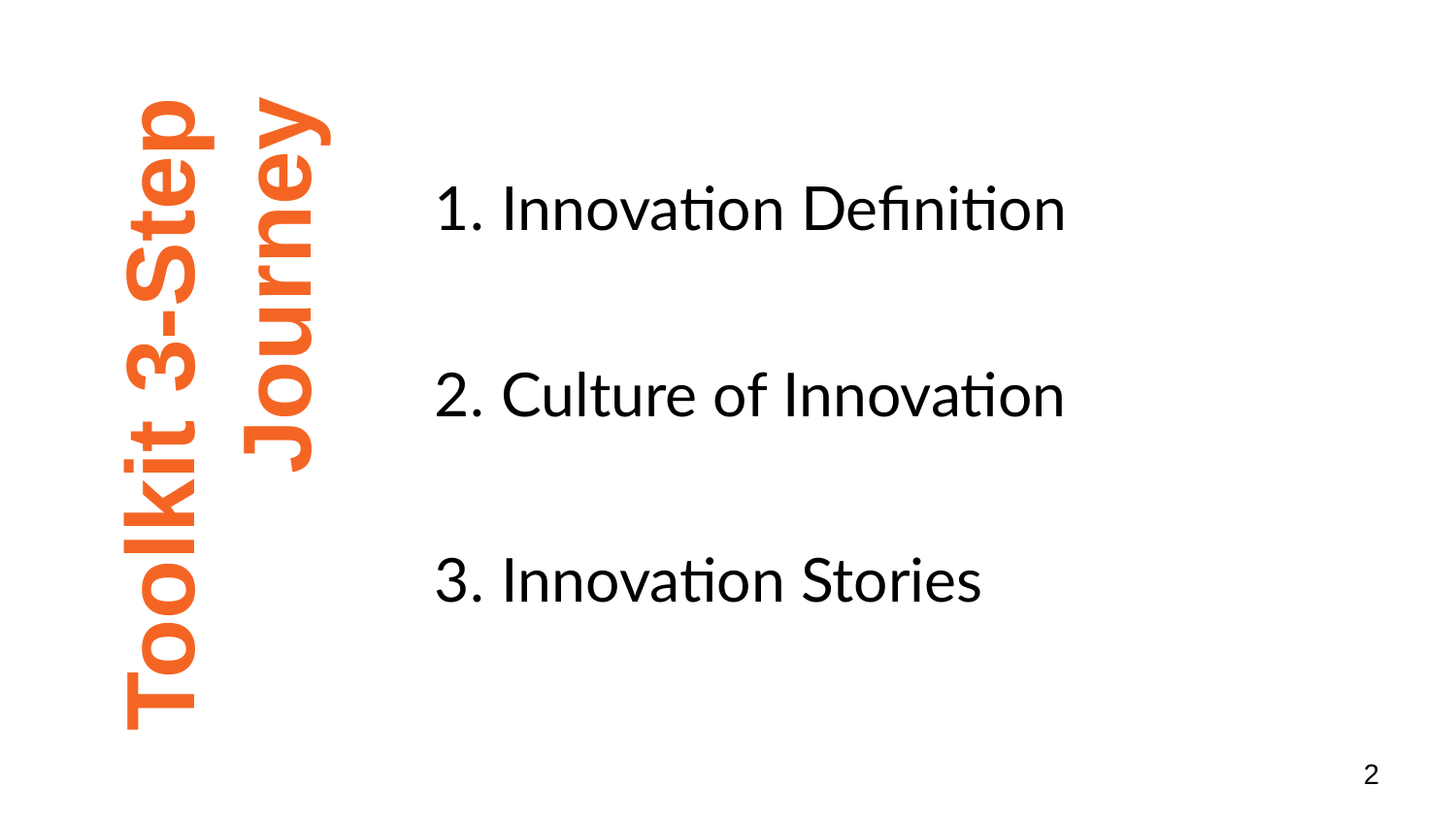

Innovation Definition
Culture of Innovation
Innovation Stories
# Toolkit 3-Step Journey
2